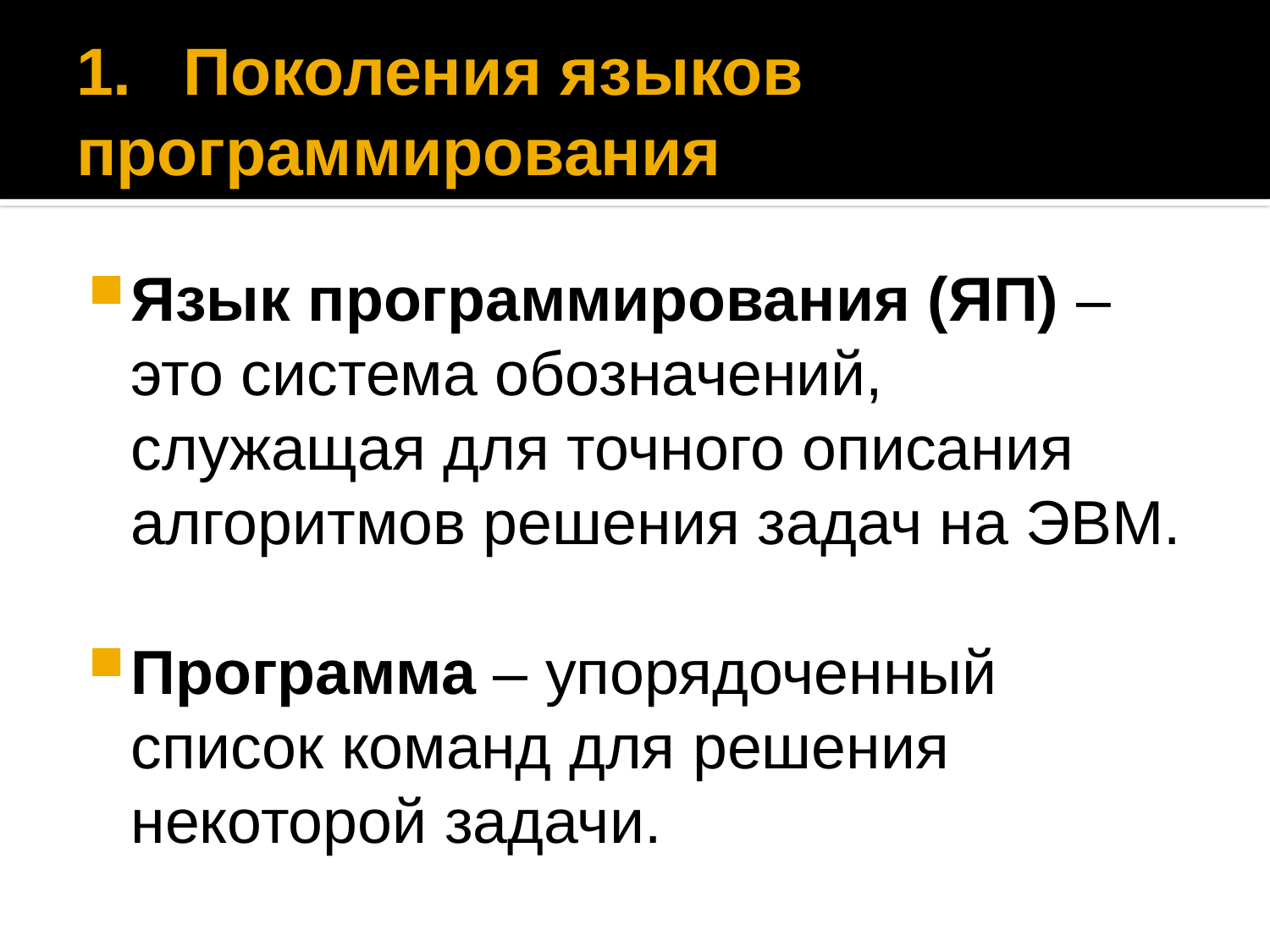

# 1.	Поколения языков программирования
Язык программирования (ЯП) – это система обозначений, служащая для точного описания алгоритмов решения задач на ЭВМ.

Программа – упорядоченный список команд для решения некоторой задачи.